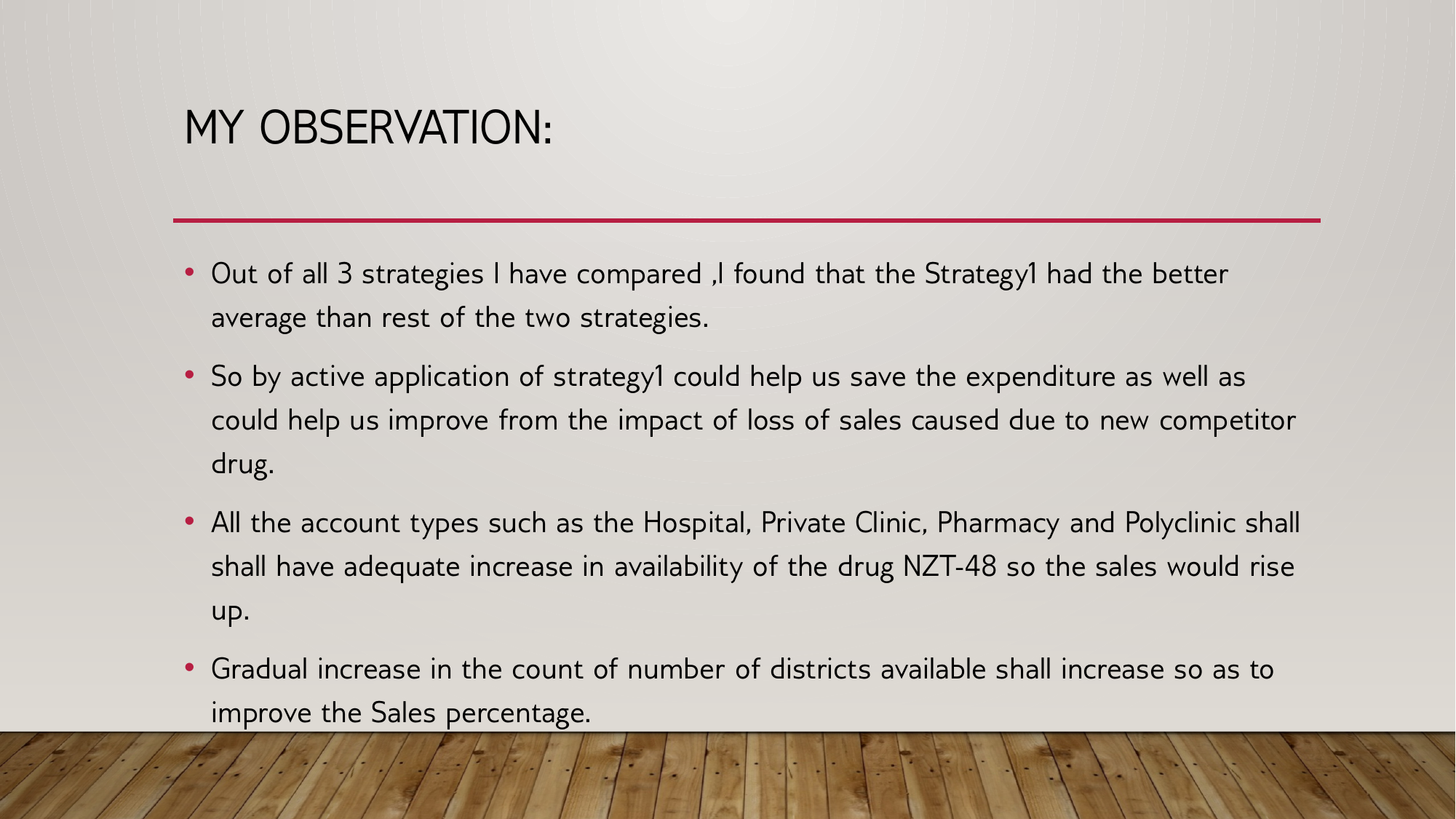

# My Observation:
Out of all 3 strategies I have compared ,I found that the Strategy1 had the better average than rest of the two strategies.
So by active application of strategy1 could help us save the expenditure as well as could help us improve from the impact of loss of sales caused due to new competitor drug.
All the account types such as the Hospital, Private Clinic, Pharmacy and Polyclinic shall shall have adequate increase in availability of the drug NZT-48 so the sales would rise up.
Gradual increase in the count of number of districts available shall increase so as to improve the Sales percentage.